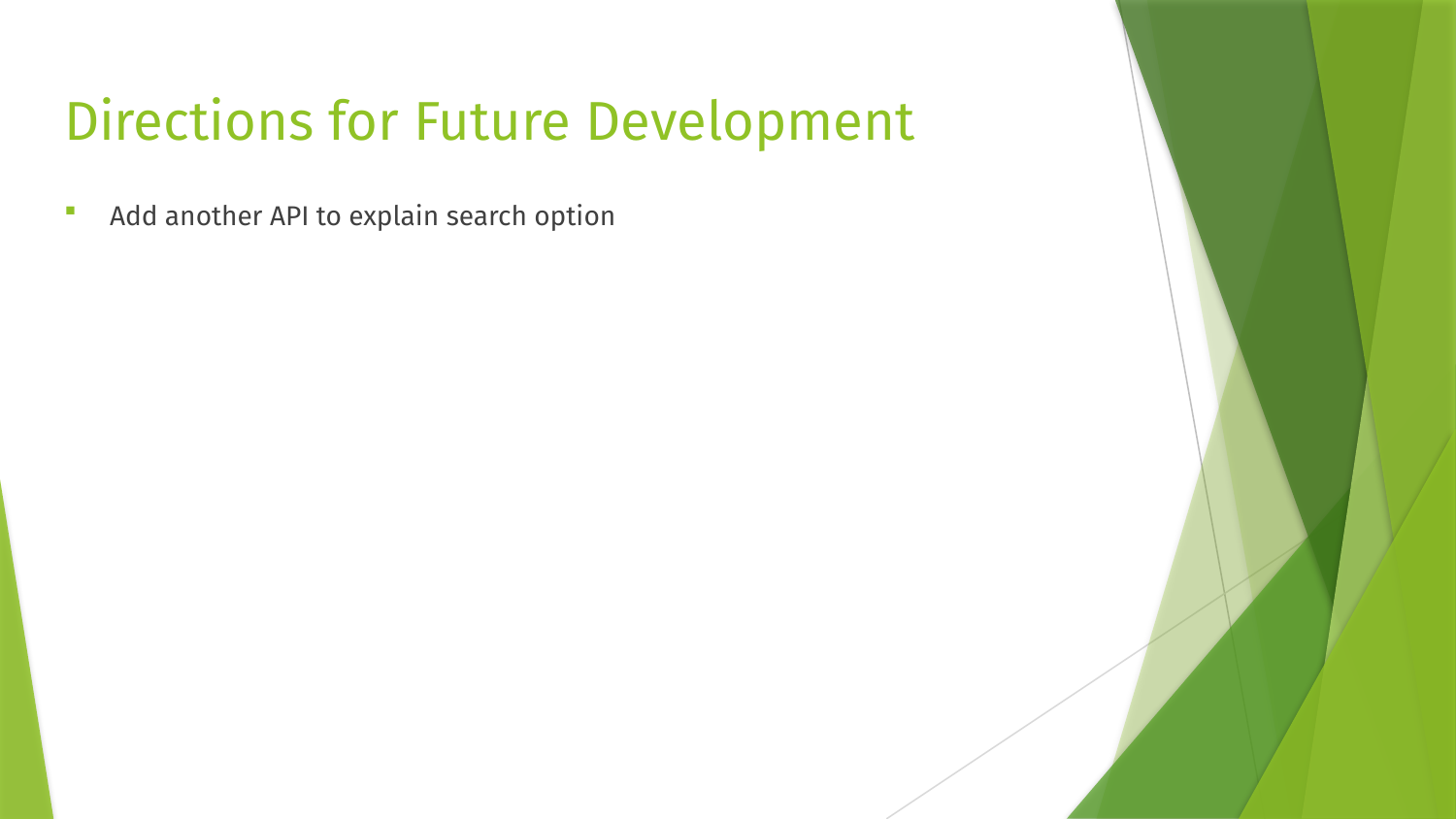

# Directions for Future Development
Add another API to explain search option